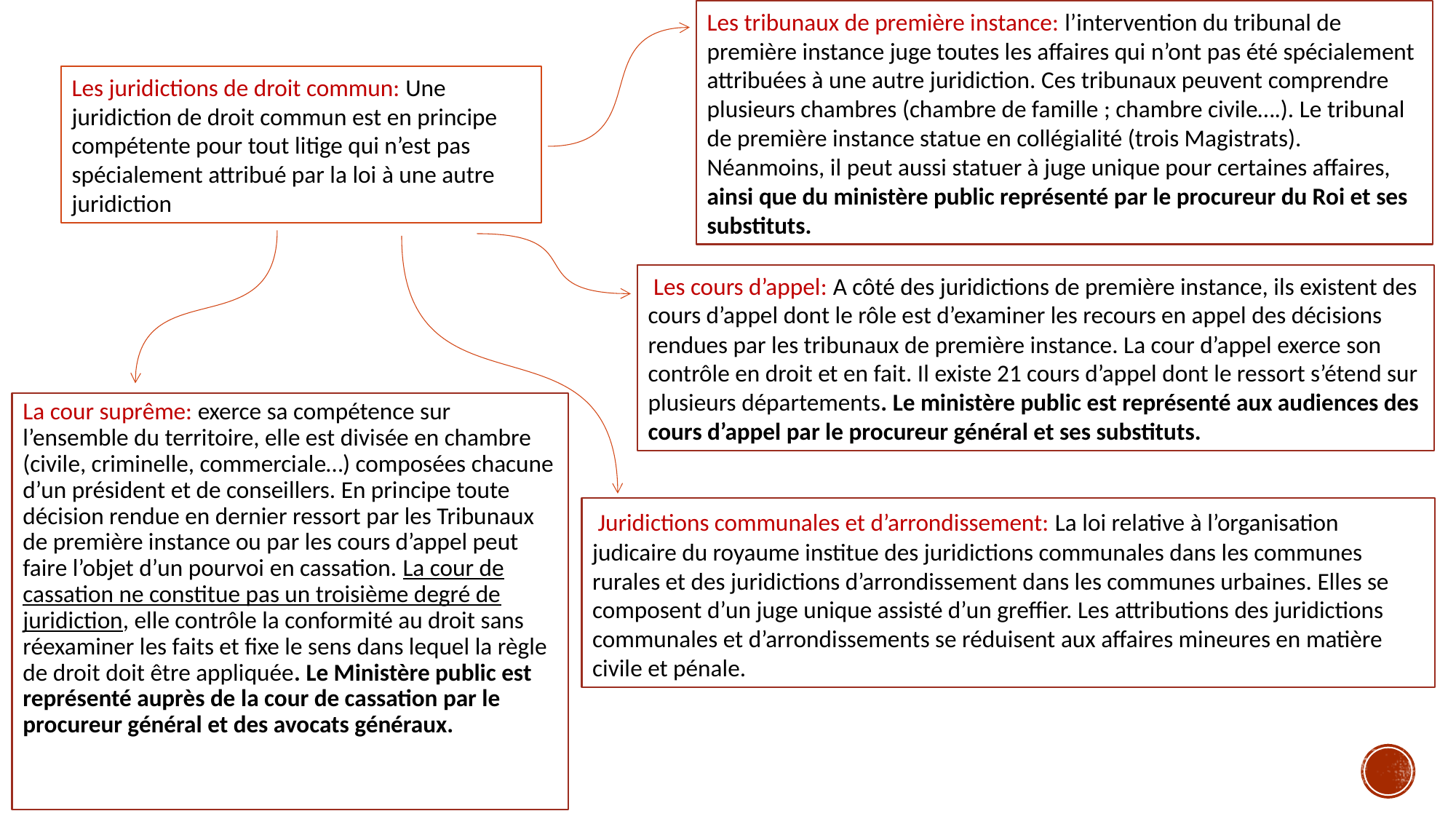

Les tribunaux de première instance: l’intervention du tribunal de première instance juge toutes les affaires qui n’ont pas été spécialement attribuées à une autre juridiction. Ces tribunaux peuvent comprendre plusieurs chambres (chambre de famille ; chambre civile….). Le tribunal de première instance statue en collégialité (trois Magistrats). Néanmoins, il peut aussi statuer à juge unique pour certaines affaires, ainsi que du ministère public représenté par le procureur du Roi et ses substituts.
Les juridictions de droit commun: Une juridiction de droit commun est en principe compétente pour tout litige qui n’est pas spécialement attribué par la loi à une autre juridiction
 Les cours d’appel: A côté des juridictions de première instance, ils existent des cours d’appel dont le rôle est d’examiner les recours en appel des décisions rendues par les tribunaux de première instance. La cour d’appel exerce son contrôle en droit et en fait. Il existe 21 cours d’appel dont le ressort s’étend sur plusieurs départements. Le ministère public est représenté aux audiences des cours d’appel par le procureur général et ses substituts.
La cour suprême: exerce sa compétence sur l’ensemble du territoire, elle est divisée en chambre (civile, criminelle, commerciale…) composées chacune d’un président et de conseillers. En principe toute décision rendue en dernier ressort par les Tribunaux de première instance ou par les cours d’appel peut faire l’objet d’un pourvoi en cassation. La cour de cassation ne constitue pas un troisième degré de juridiction, elle contrôle la conformité au droit sans réexaminer les faits et fixe le sens dans lequel la règle de droit doit être appliquée. Le Ministère public est représenté auprès de la cour de cassation par le procureur général et des avocats généraux.
 Juridictions communales et d’arrondissement: La loi relative à l’organisation judicaire du royaume institue des juridictions communales dans les communes rurales et des juridictions d’arrondissement dans les communes urbaines. Elles se composent d’un juge unique assisté d’un greffier. Les attributions des juridictions communales et d’arrondissements se réduisent aux affaires mineures en matière civile et pénale.